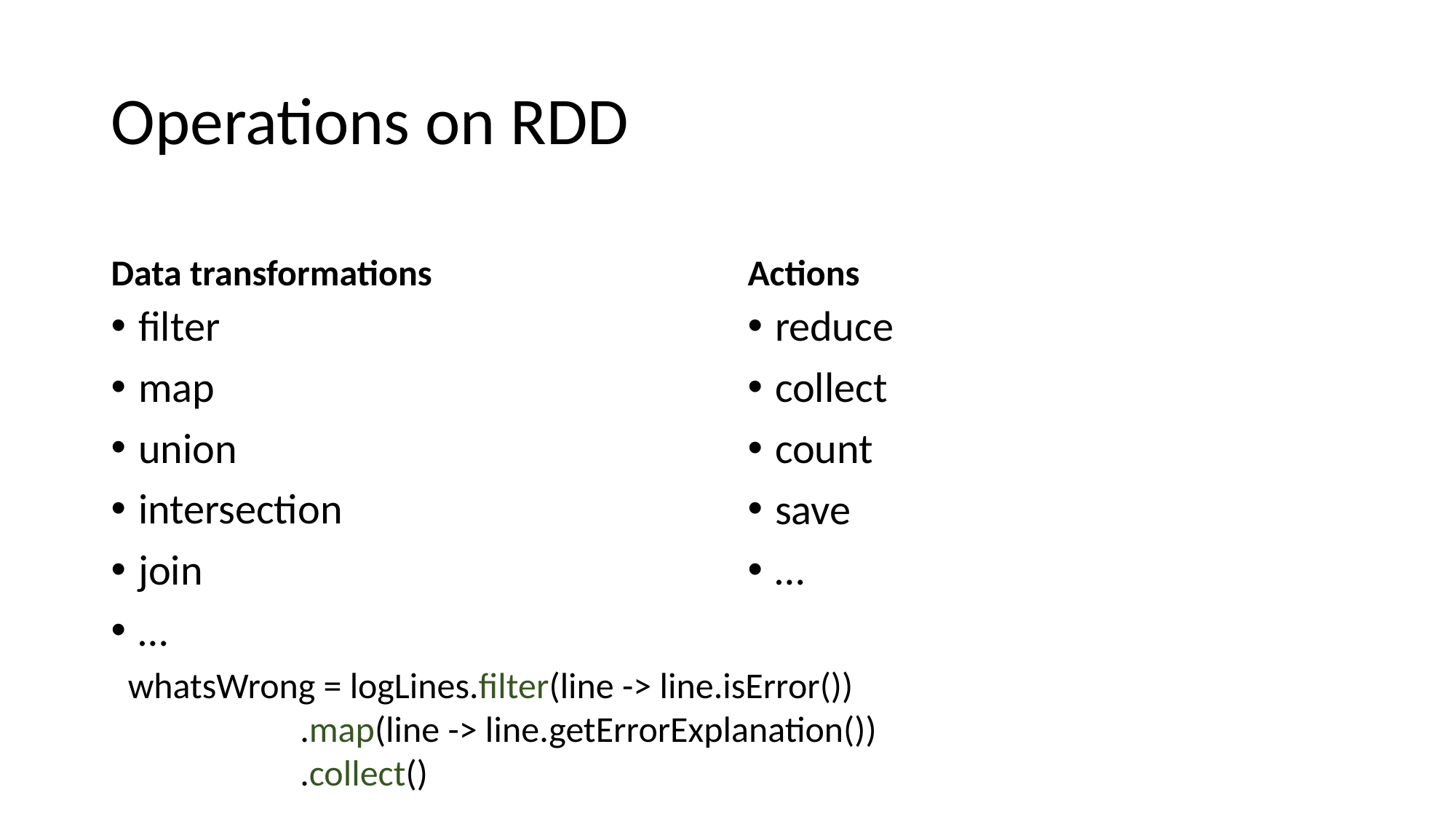

# Operations on RDD
Data transformations
Actions
filter
map
union
intersection
join
…
reduce
collect
count
save
…
whatsWrong = logLines.filter(line -> line.isError())
                     .map(line -> line.getErrorExplanation())
                     .collect()